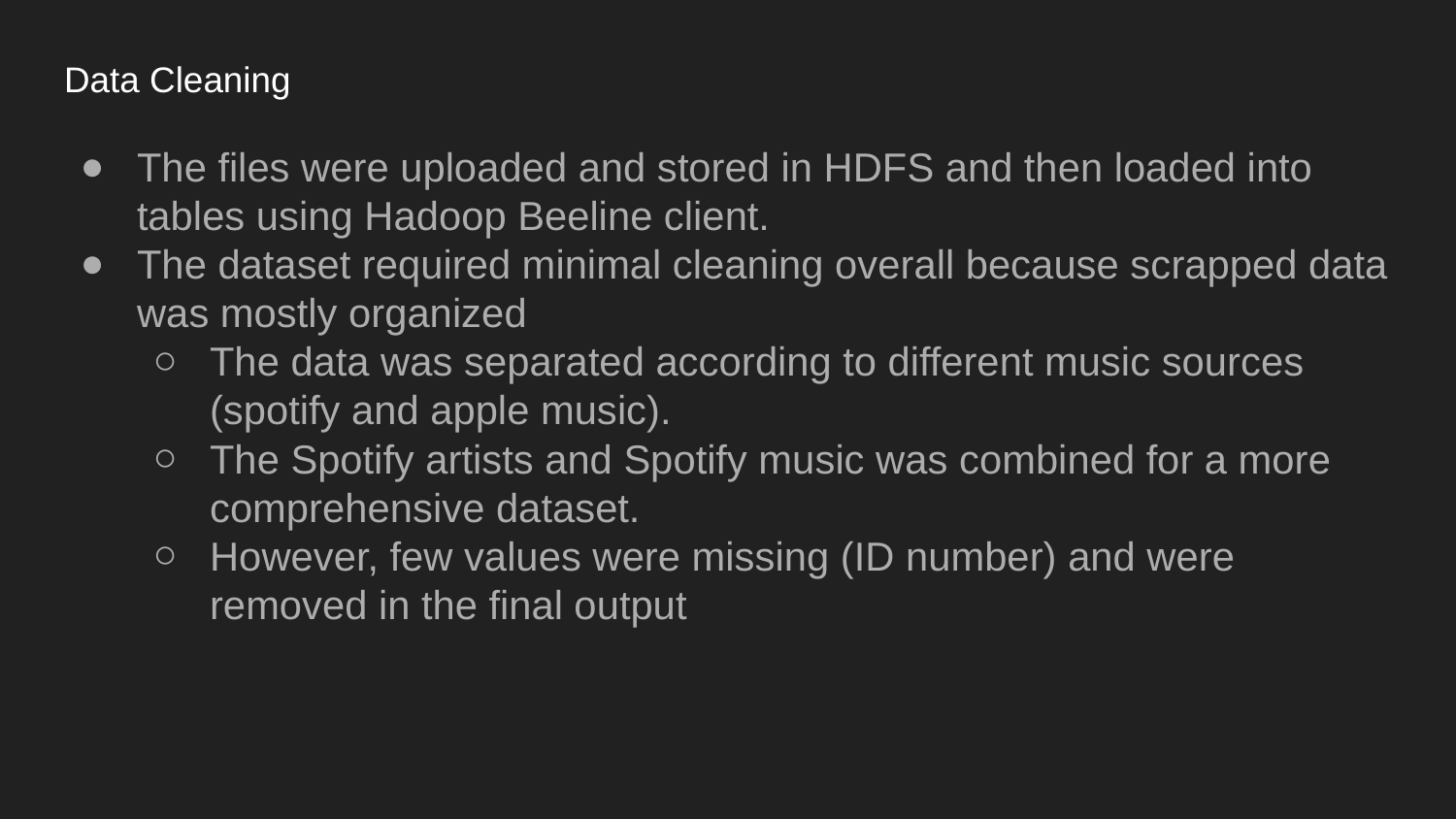

# Data Cleaning
The files were uploaded and stored in HDFS and then loaded into tables using Hadoop Beeline client.
The dataset required minimal cleaning overall because scrapped data was mostly organized
The data was separated according to different music sources (spotify and apple music).
The Spotify artists and Spotify music was combined for a more comprehensive dataset.
However, few values were missing (ID number) and were removed in the final output